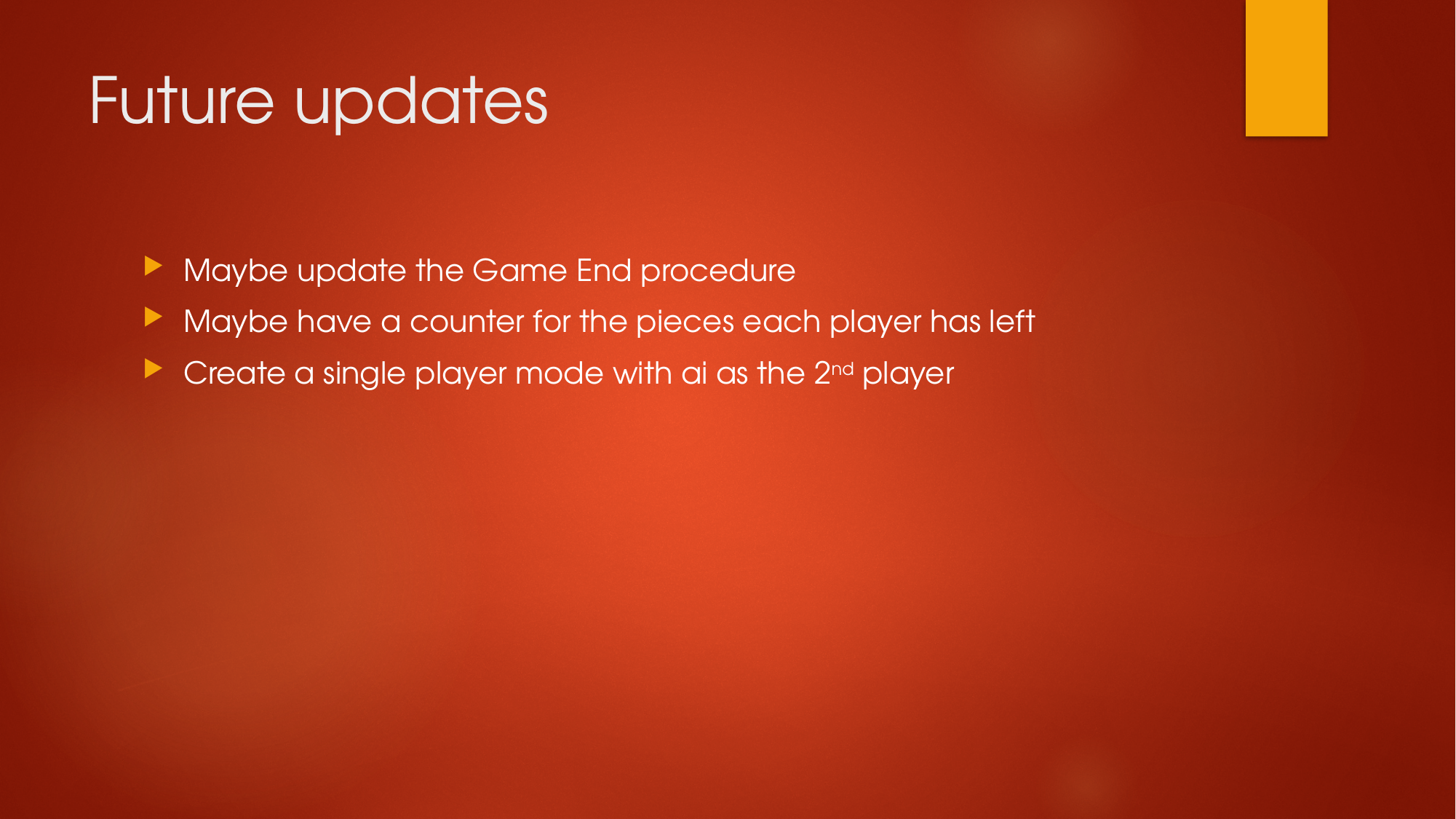

# Future updates
Maybe update the Game End procedure
Maybe have a counter for the pieces each player has left
Create a single player mode with ai as the 2nd player